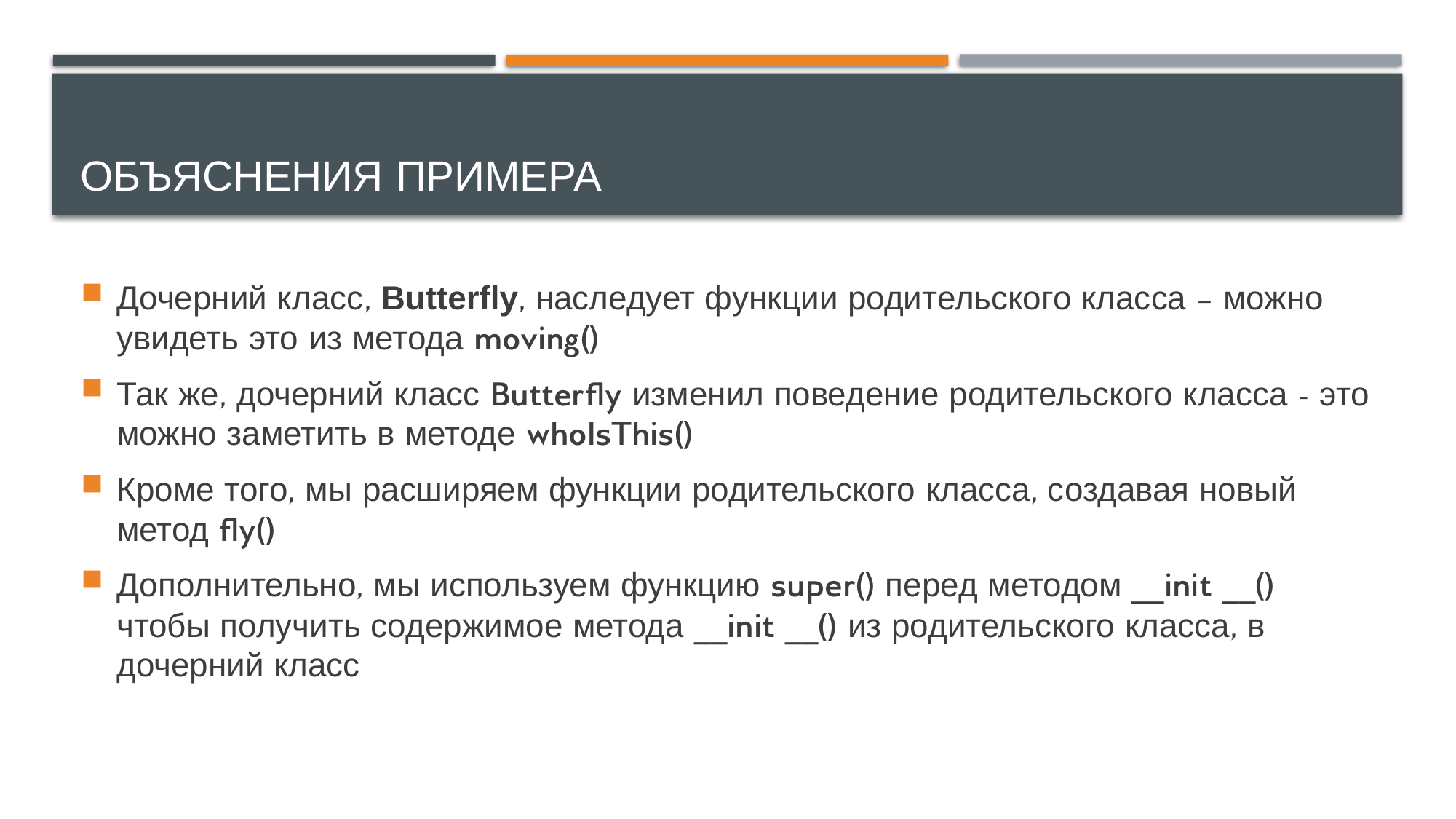

# Объяснения примера
Дочерний класс, Butterfly, наследует функции родительского класса – можно увидеть это из метода moving()
Так же, дочерний класс Butterfly изменил поведение родительского класса - это можно заметить в методе whoIsThis()
Кроме того, мы расширяем функции родительского класса, создавая новый метод fly()
Дополнительно, мы используем функцию super() перед методом __init __() чтобы получить содержимое метода __init __() из родительского класса, в дочерний класс